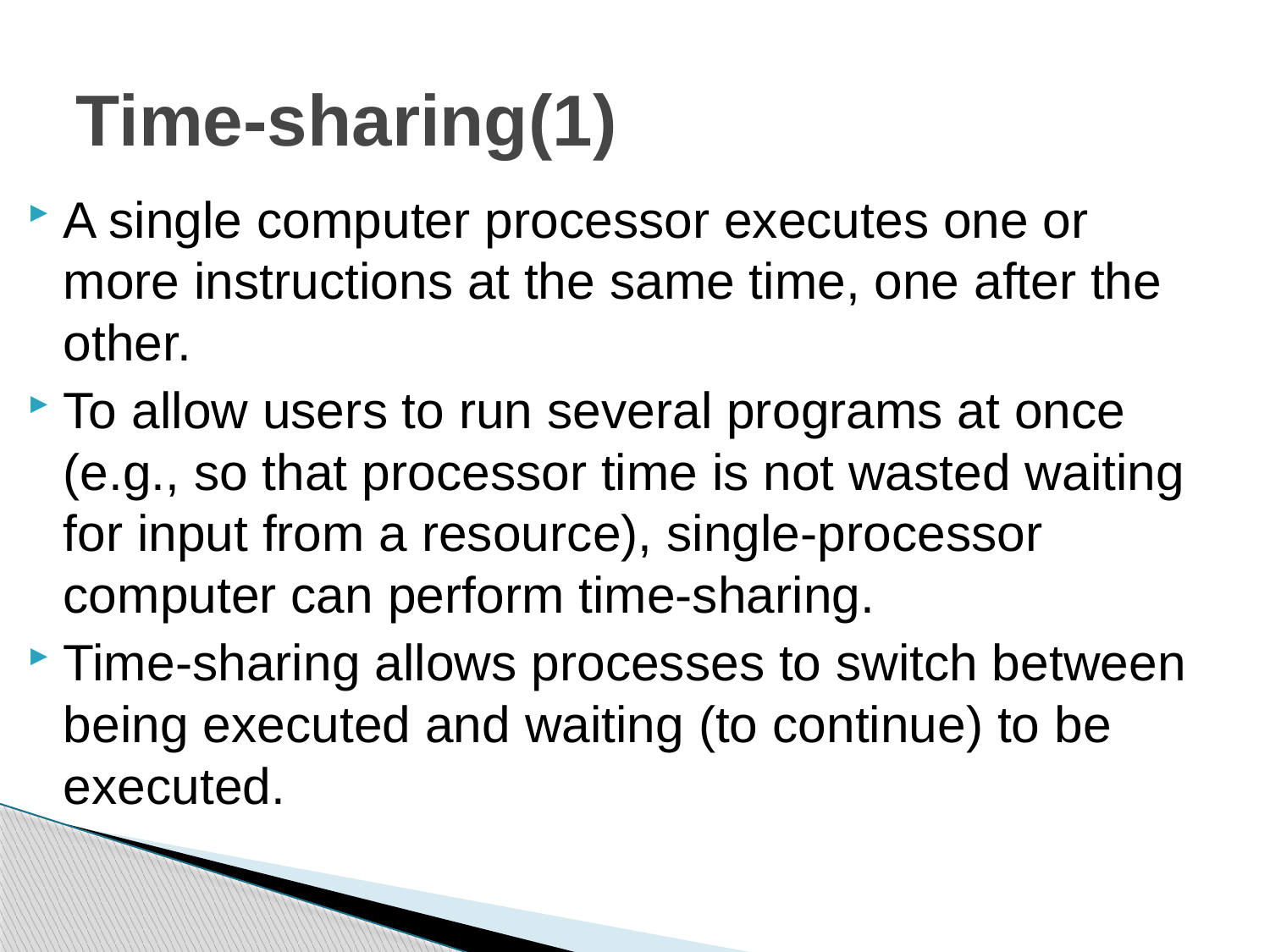

# Time-sharing(1)
A single computer processor executes one or more instructions at the same time, one after the other.
To allow users to run several programs at once (e.g., so that processor time is not wasted waiting for input from a resource), single-processor computer can perform time-sharing.
Time-sharing allows processes to switch between being executed and waiting (to continue) to be executed.